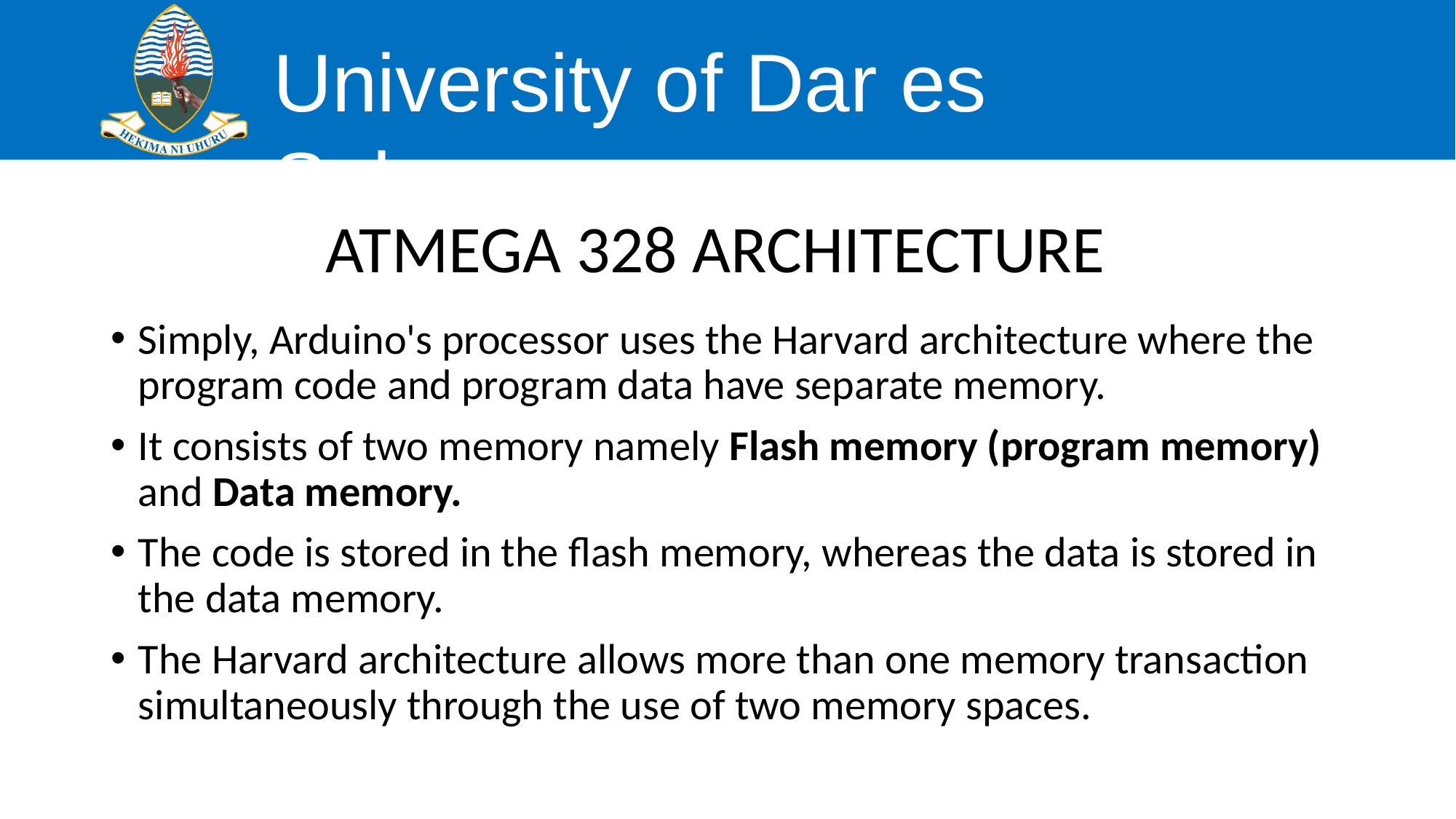

# ATMEGA 328 ARCHITECTURE
Simply, Arduino's processor uses the Harvard architecture where the program code and program data have separate memory.
It consists of two memory namely Flash memory (program memory) and Data memory.
The code is stored in the flash memory, whereas the data is stored in the data memory.
The Harvard architecture allows more than one memory transaction simultaneously through the use of two memory spaces.